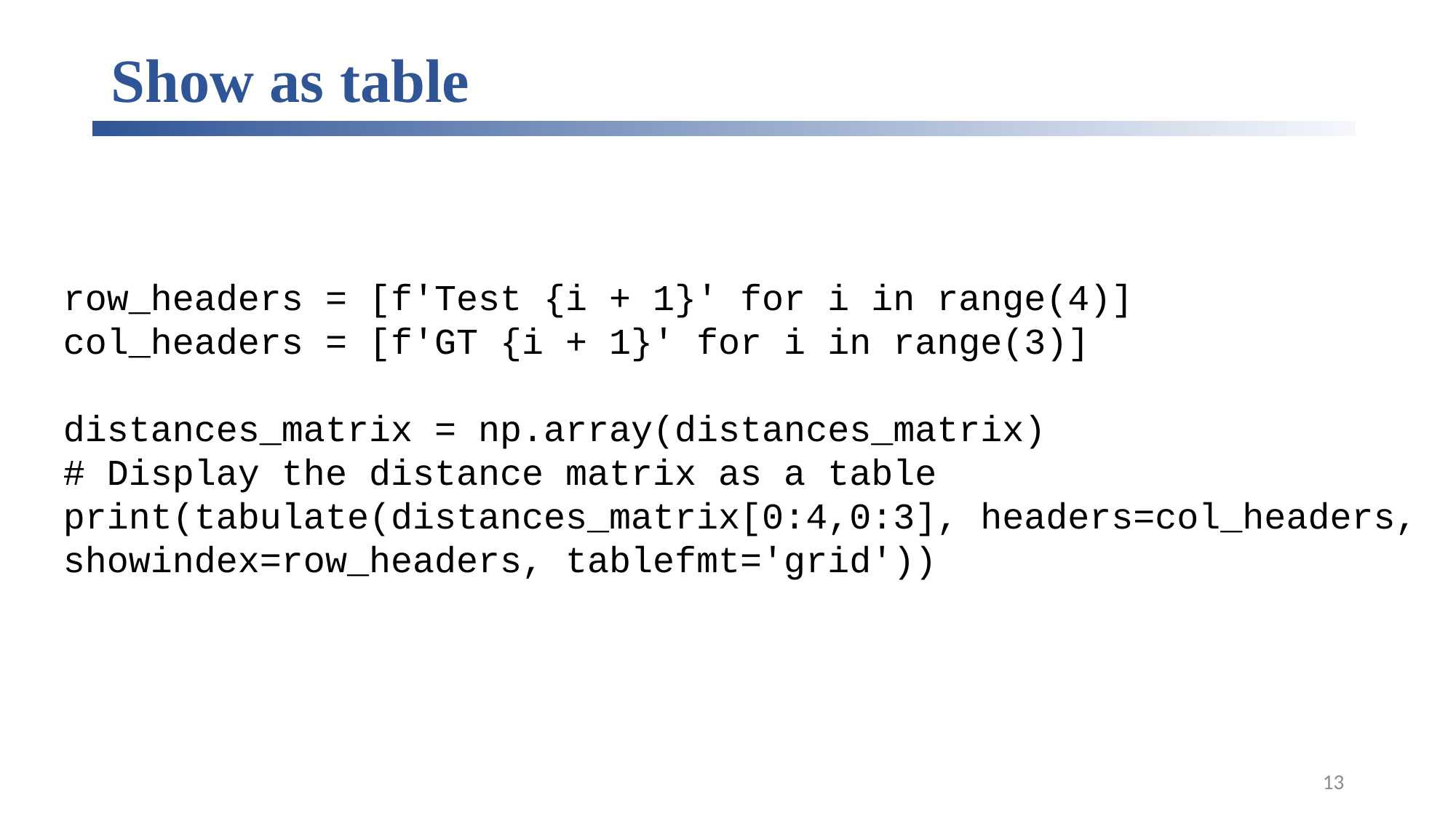

# Show as table
row_headers = [f'Test {i + 1}' for i in range(4)]
col_headers = [f'GT {i + 1}' for i in range(3)]

distances_matrix = np.array(distances_matrix)
# Display the distance matrix as a table
print(tabulate(distances_matrix[0:4,0:3], headers=col_headers, showindex=row_headers, tablefmt='grid'))
13